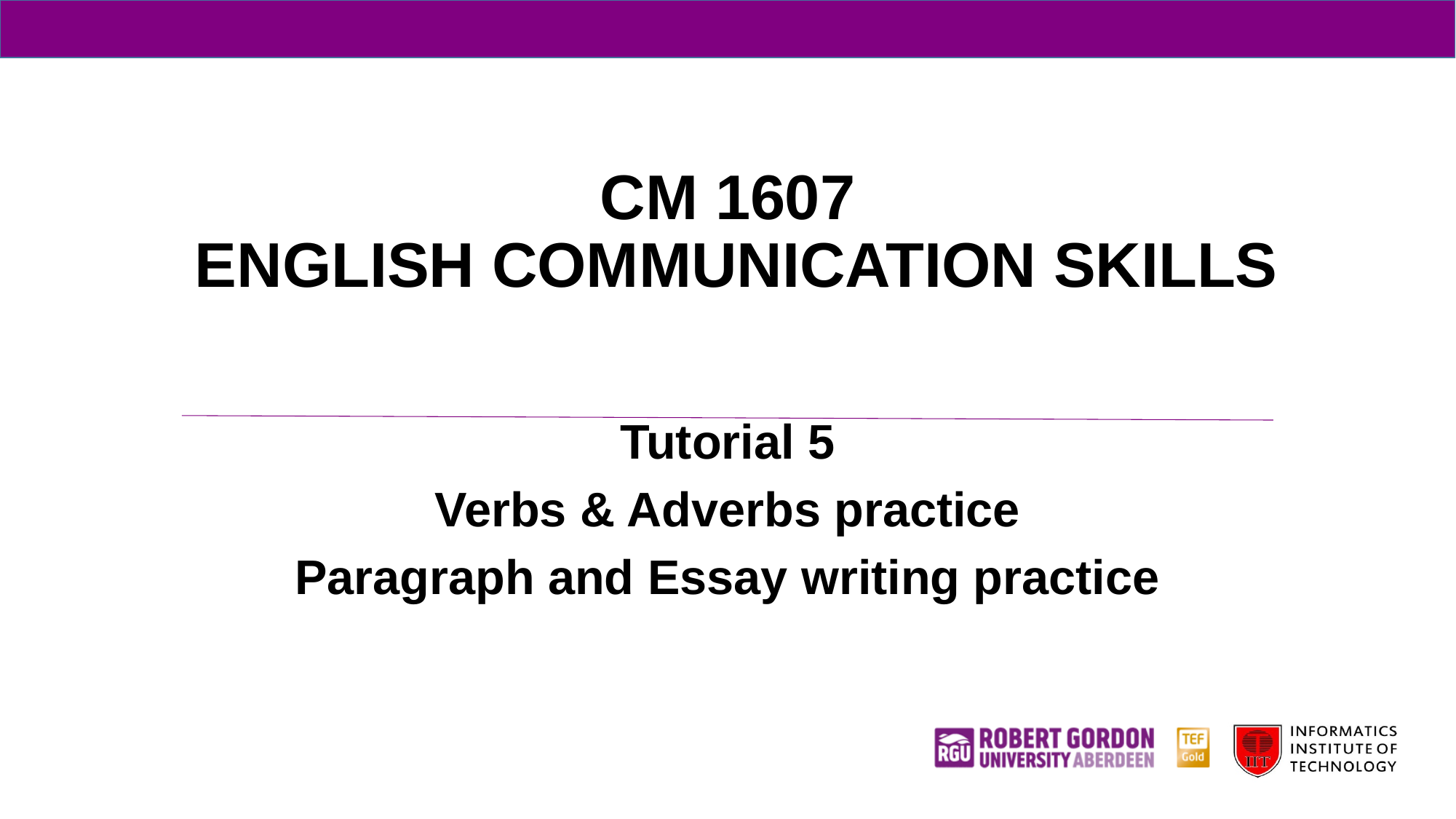

# CM 1607 ENGLISH COMMUNICATION SKILLS
Tutorial 5
Verbs & Adverbs practice
Paragraph and Essay writing practice